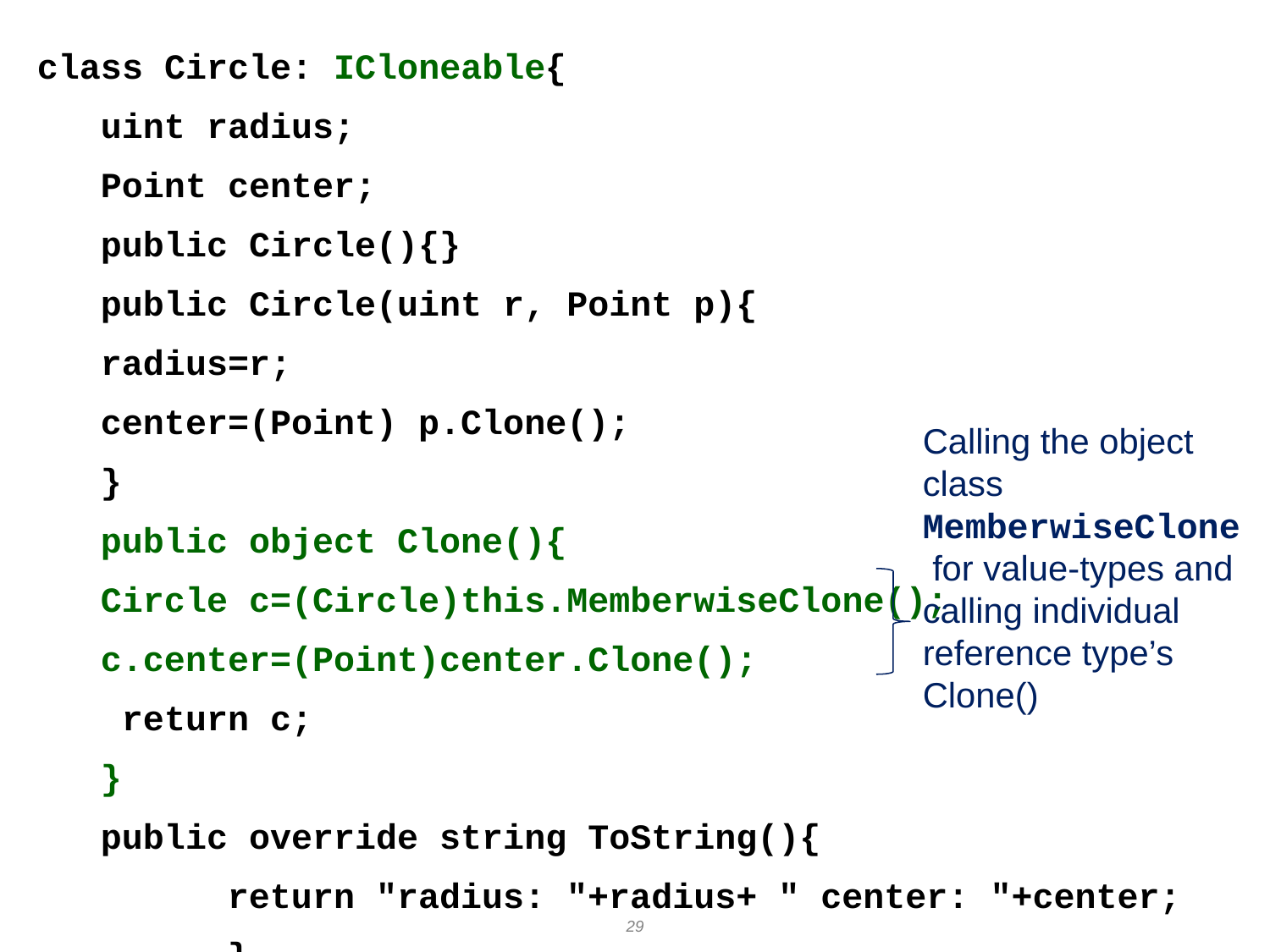

class Circle: ICloneable{
uint radius;
Point center;
public Circle(){}
public Circle(uint r, Point p){
radius=r;
center=(Point) p.Clone();
}
public object Clone(){
Circle c=(Circle)this.MemberwiseClone();
c.center=(Point)center.Clone();
 return c;
}
public override string ToString(){
	return "radius: "+radius+ " center: "+center;	}
Calling the object class MemberwiseClone  for value-types and calling individual reference type’s Clone()

29